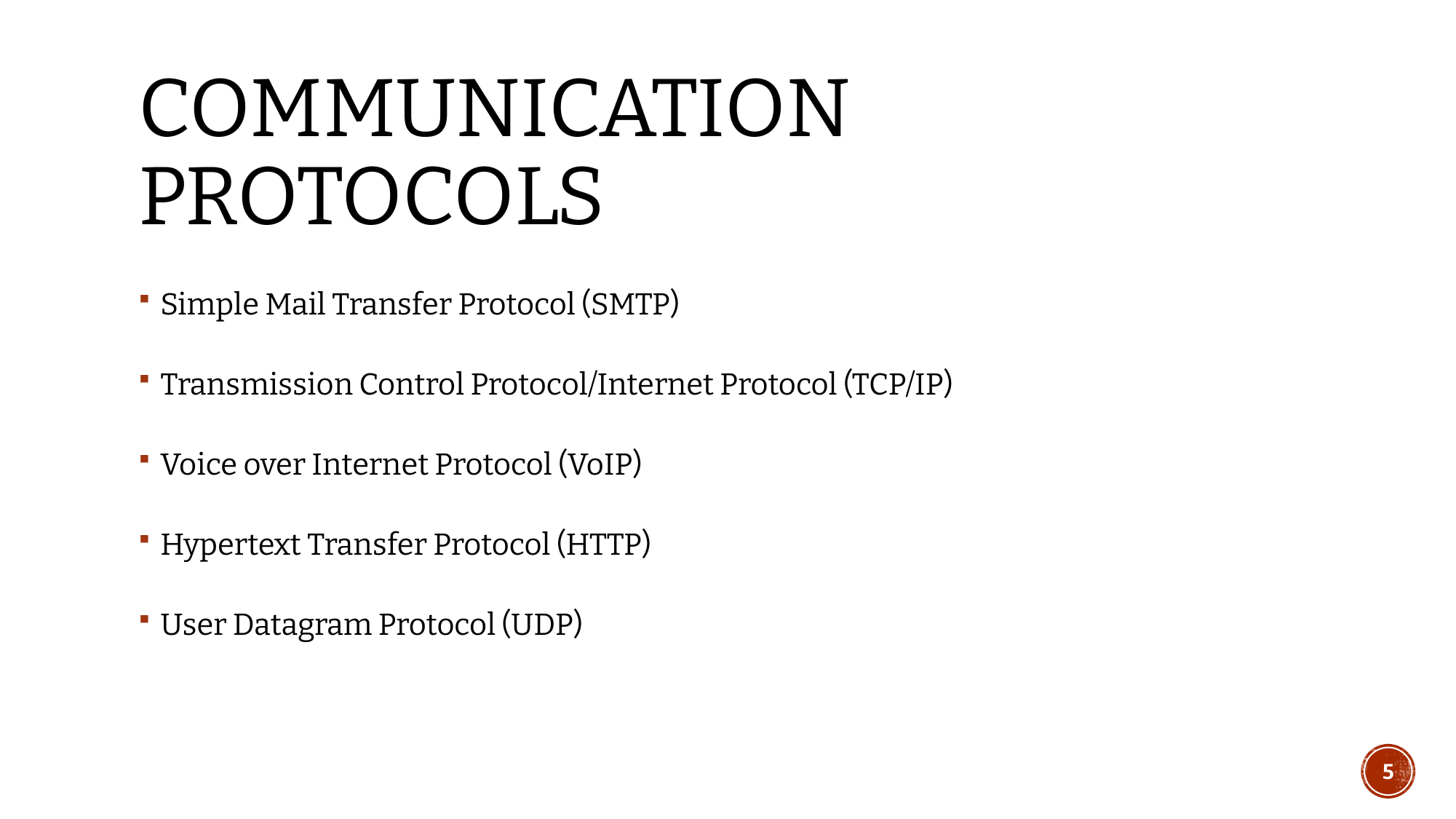

# Communication Protocols
Simple Mail Transfer Protocol (SMTP)
Transmission Control Protocol/Internet Protocol (TCP/IP)
Voice over Internet Protocol (VoIP)
Hypertext Transfer Protocol (HTTP)
User Datagram Protocol (UDP)
5